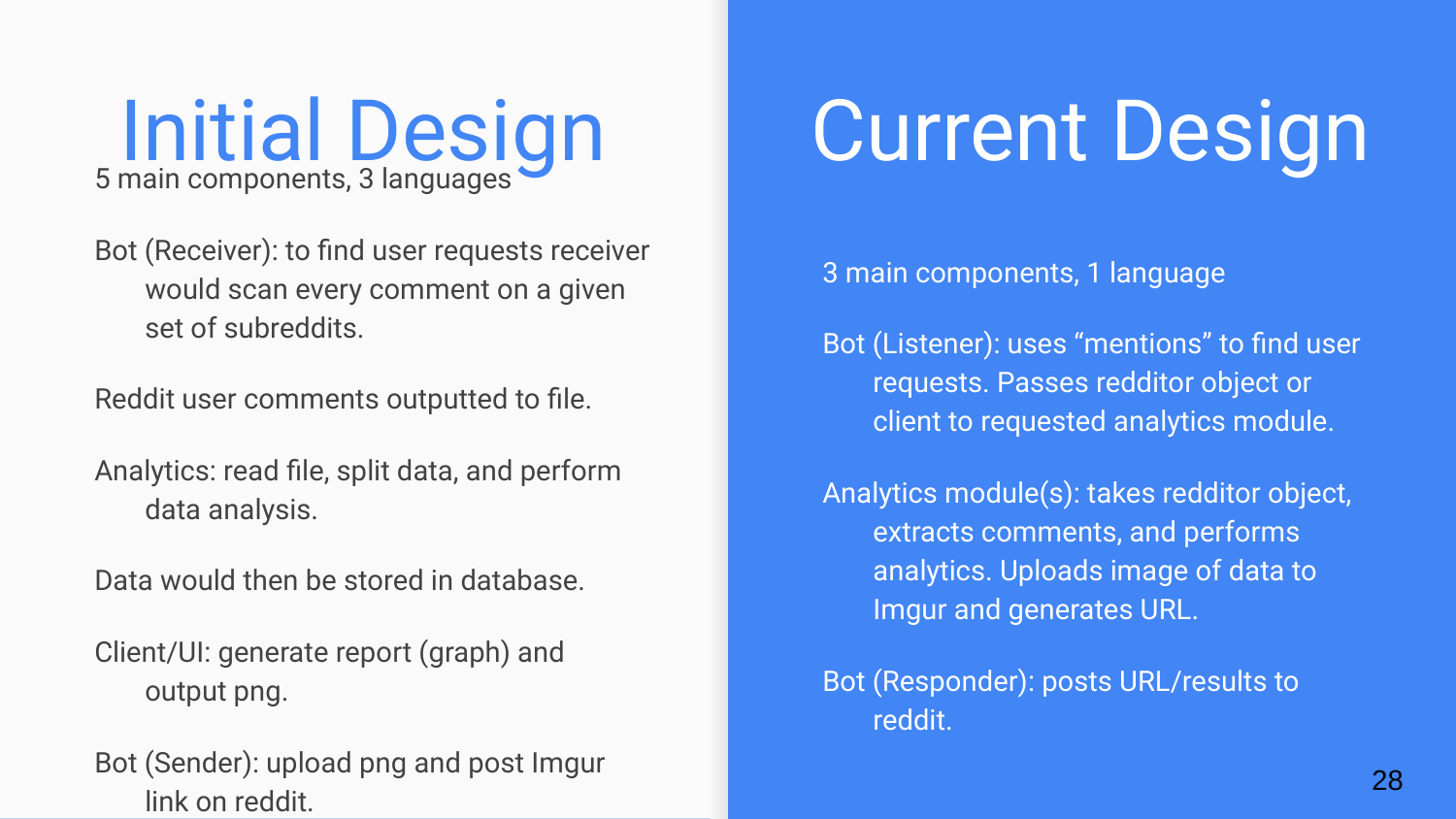

# Initial Design
Current Design
5 main components, 3 languages
Bot (Receiver): to find user requests receiver would scan every comment on a given set of subreddits.
Reddit user comments outputted to file.
Analytics: read file, split data, and perform data analysis.
Data would then be stored in database.
Client/UI: generate report (graph) and output png.
Bot (Sender): upload png and post Imgur link on reddit.
3 main components, 1 language
Bot (Listener): uses “mentions” to find user requests. Passes redditor object or client to requested analytics module.
Analytics module(s): takes redditor object, extracts comments, and performs analytics. Uploads image of data to Imgur and generates URL.
Bot (Responder): posts URL/results to reddit.
28